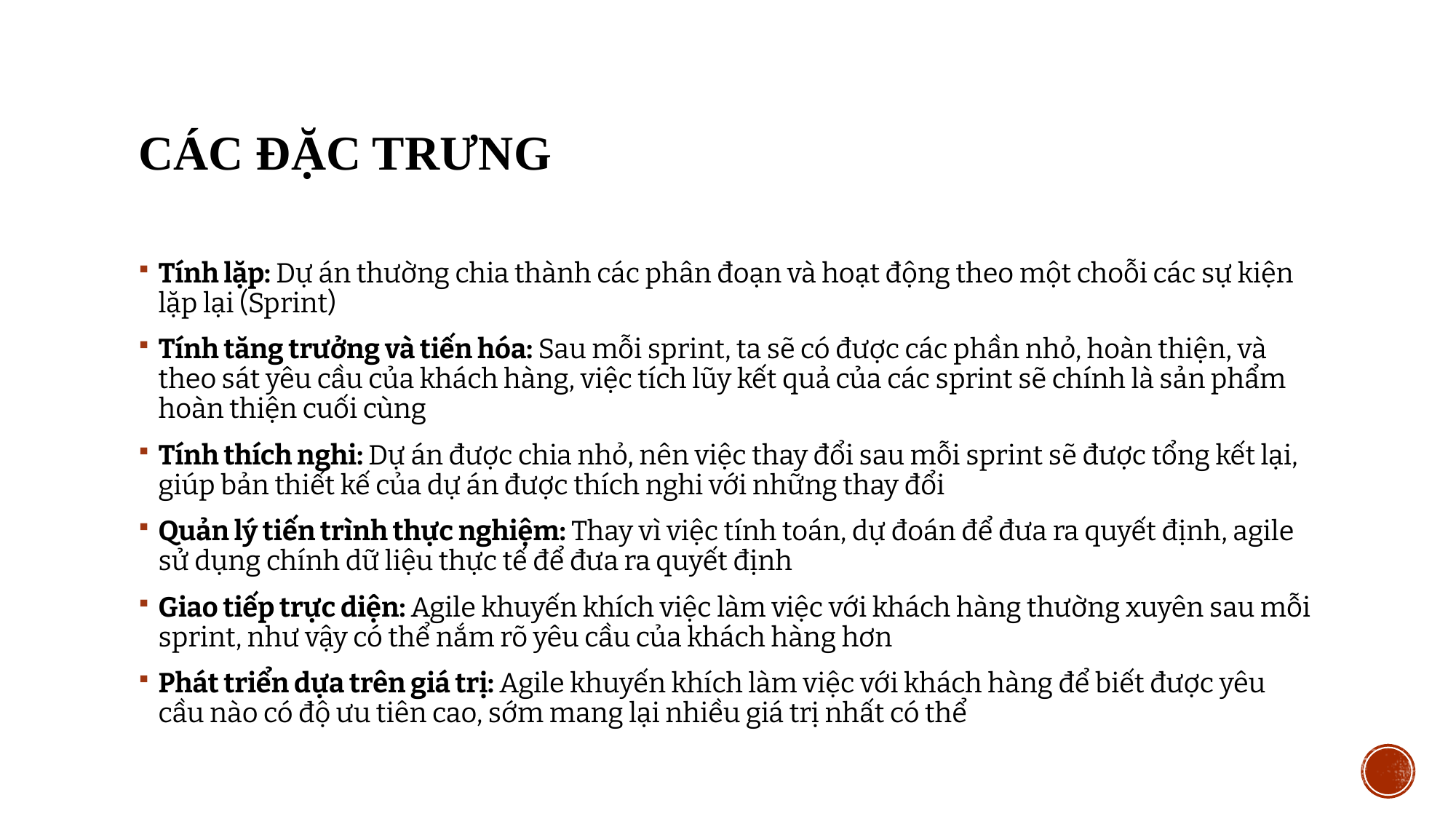

# Các đặc trưng
Tính lặp: Dự án thường chia thành các phân đoạn và hoạt động theo một choỗi các sự kiện lặp lại (Sprint)
Tính tăng trưởng và tiến hóa: Sau mỗi sprint, ta sẽ có được các phần nhỏ, hoàn thiện, và theo sát yêu cầu của khách hàng, việc tích lũy kết quả của các sprint sẽ chính là sản phẩm hoàn thiện cuối cùng
Tính thích nghi: Dự án được chia nhỏ, nên việc thay đổi sau mỗi sprint sẽ được tổng kết lại, giúp bản thiết kế của dự án được thích nghi với những thay đổi
Quản lý tiến trình thực nghiệm: Thay vì việc tính toán, dự đoán để đưa ra quyết định, agile sử dụng chính dữ liệu thực tế để đưa ra quyết định
Giao tiếp trực diện: Agile khuyến khích việc làm việc với khách hàng thường xuyên sau mỗi sprint, như vậy có thể nắm rõ yêu cầu của khách hàng hơn
Phát triển dựa trên giá trị: Agile khuyến khích làm việc với khách hàng để biết được yêu cầu nào có độ ưu tiên cao, sớm mang lại nhiều giá trị nhất có thể